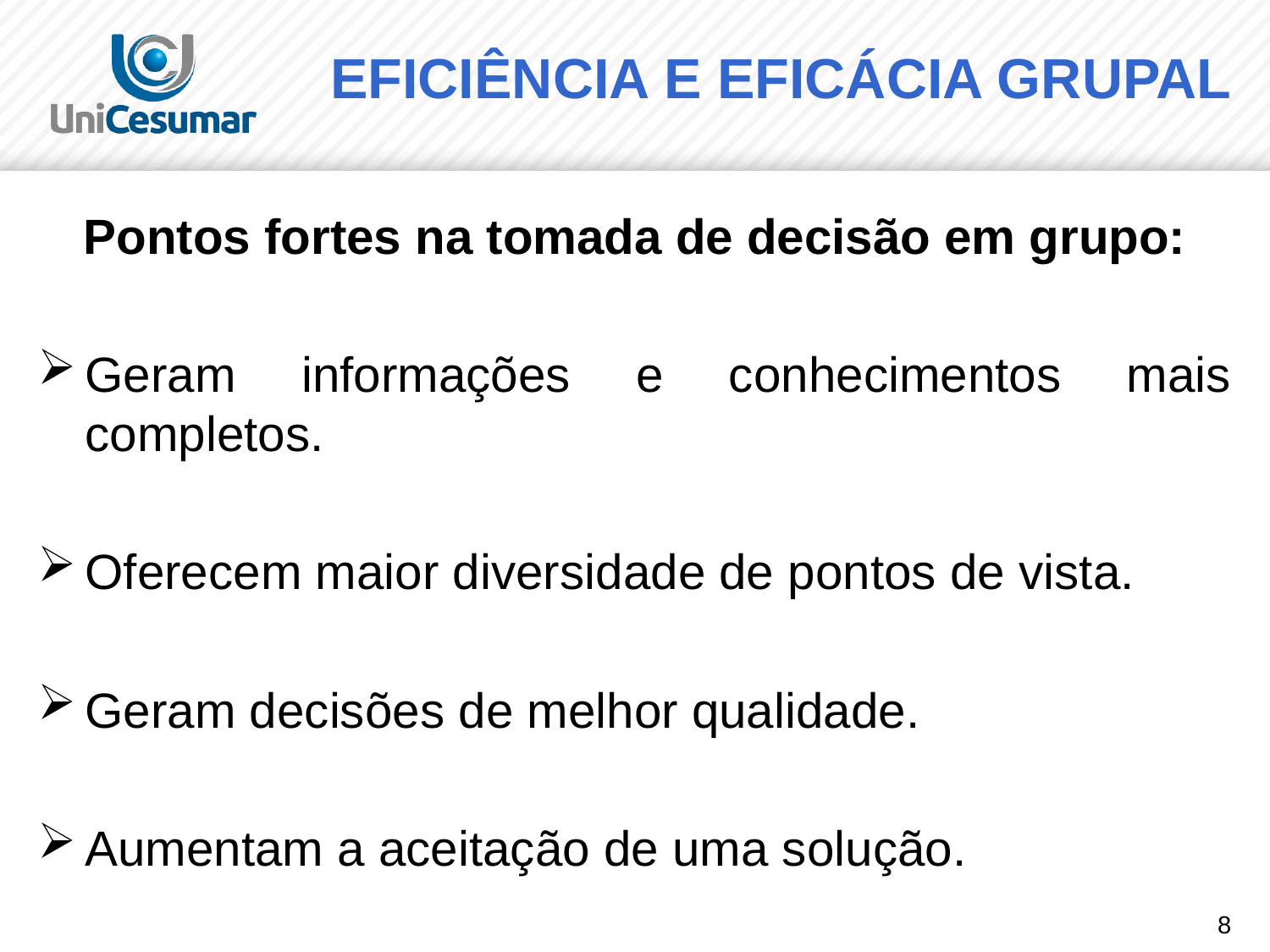

# EFICIÊNCIA E EFICÁCIA GRUPAL
Pontos fortes na tomada de decisão em grupo:

Geram informações e conhecimentos mais completos.

Oferecem maior diversidade de pontos de vista.

Geram decisões de melhor qualidade.

Aumentam a aceitação de uma solução.